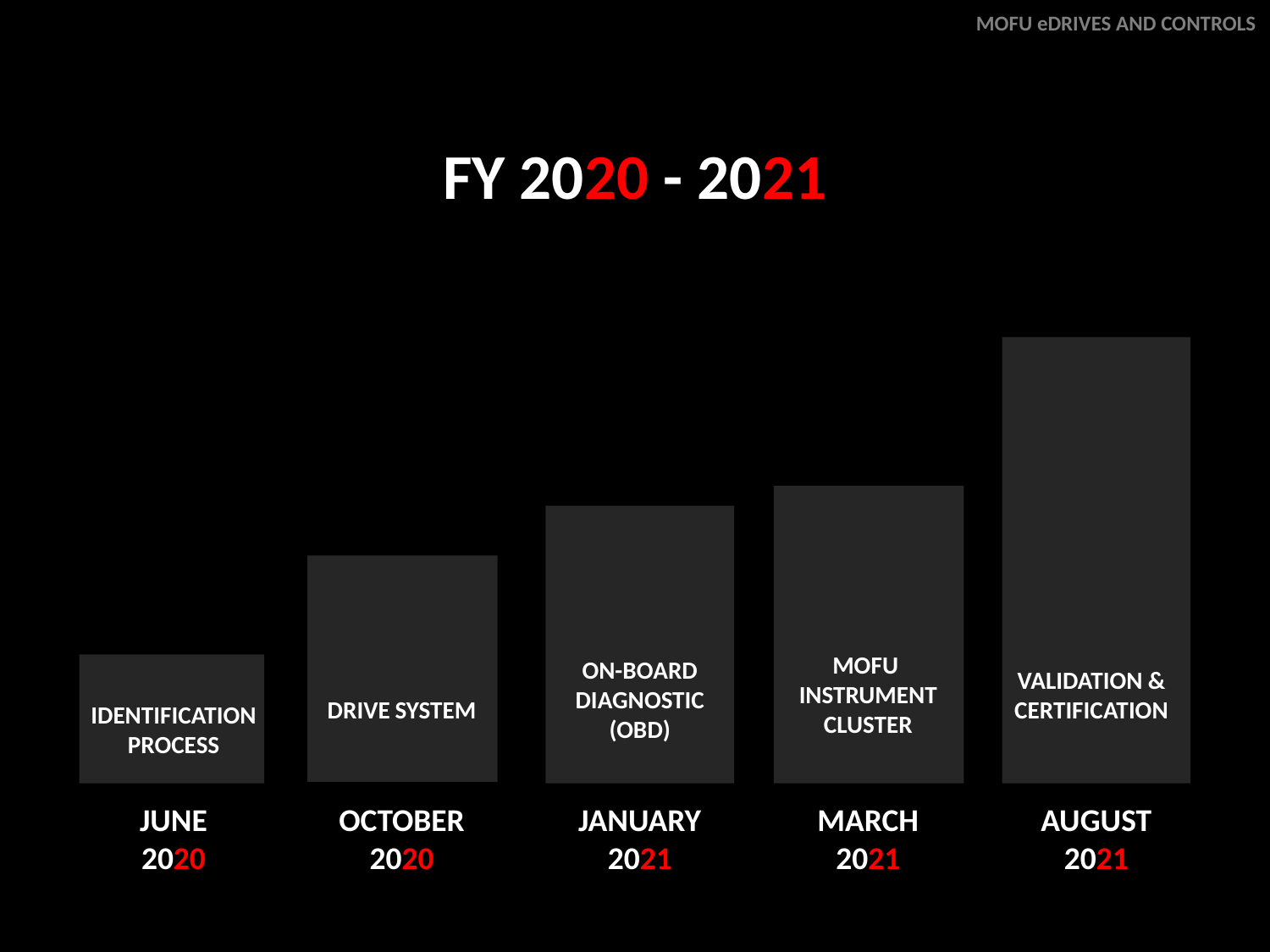

MOFU eDRIVES AND CONTROLS
# FY 2020 - 2021

MOFU
INSTRUMENT
CLUSTER
VALIDATION &
CERTIFICATION

ON-BOARD
DIAGNOSTIC
(OBD)
IDENTIFICATION
PROCESS
DRIVE SYSTEM
JUNE
2020
OCTOBER
2020
JANUARY
2021
MARCH
2021
AUGUST
2021